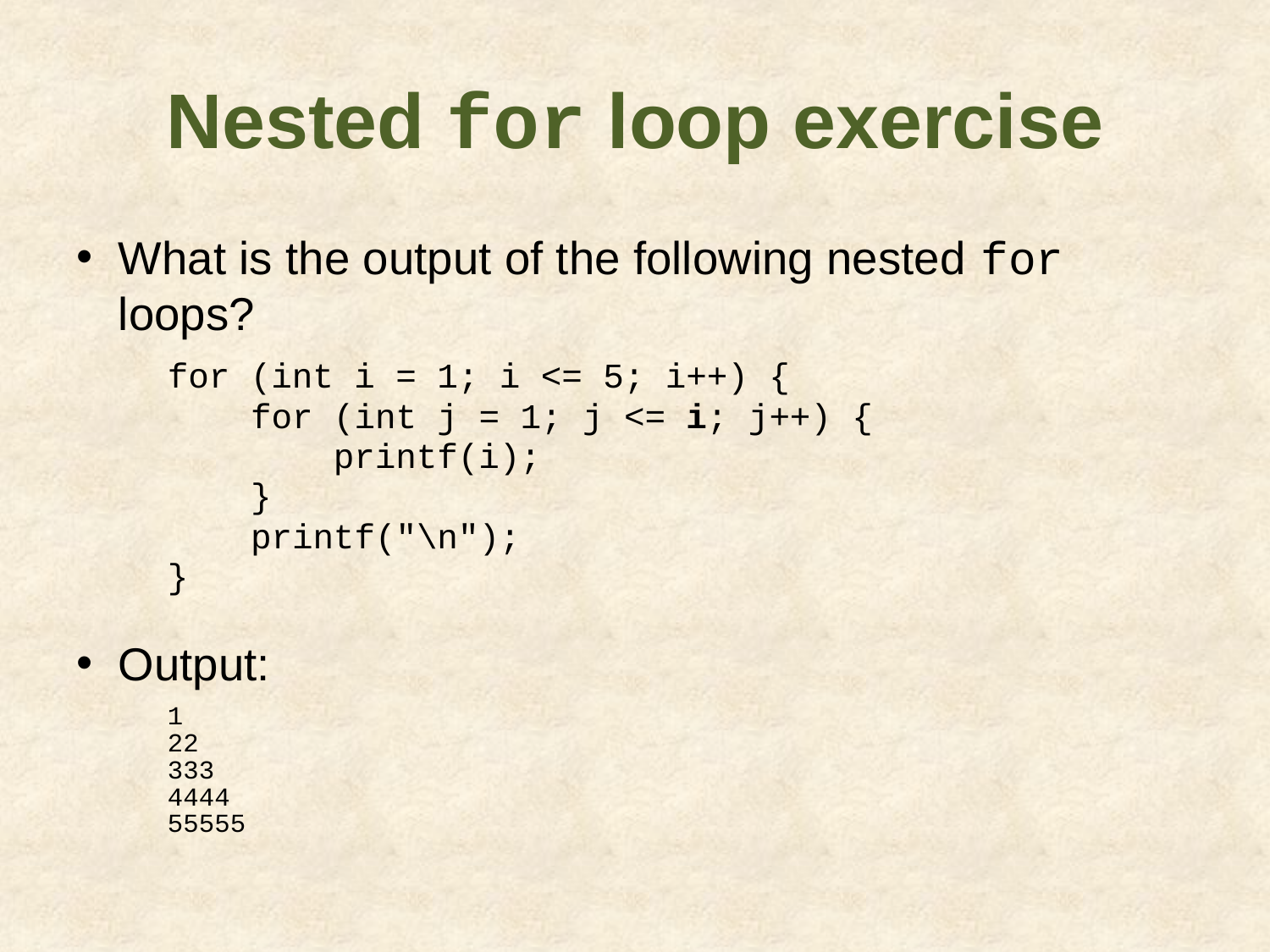

Nested for loop exercise
What is the output of the following nested for loops?

	for (int i = 1; i <= 5; i++) {
	    for (int j = 1; j <= i; j++) {
	        printf(i);
	    }
	    printf("\n");
	}

Output:

	1
	22
	333
	4444
	55555